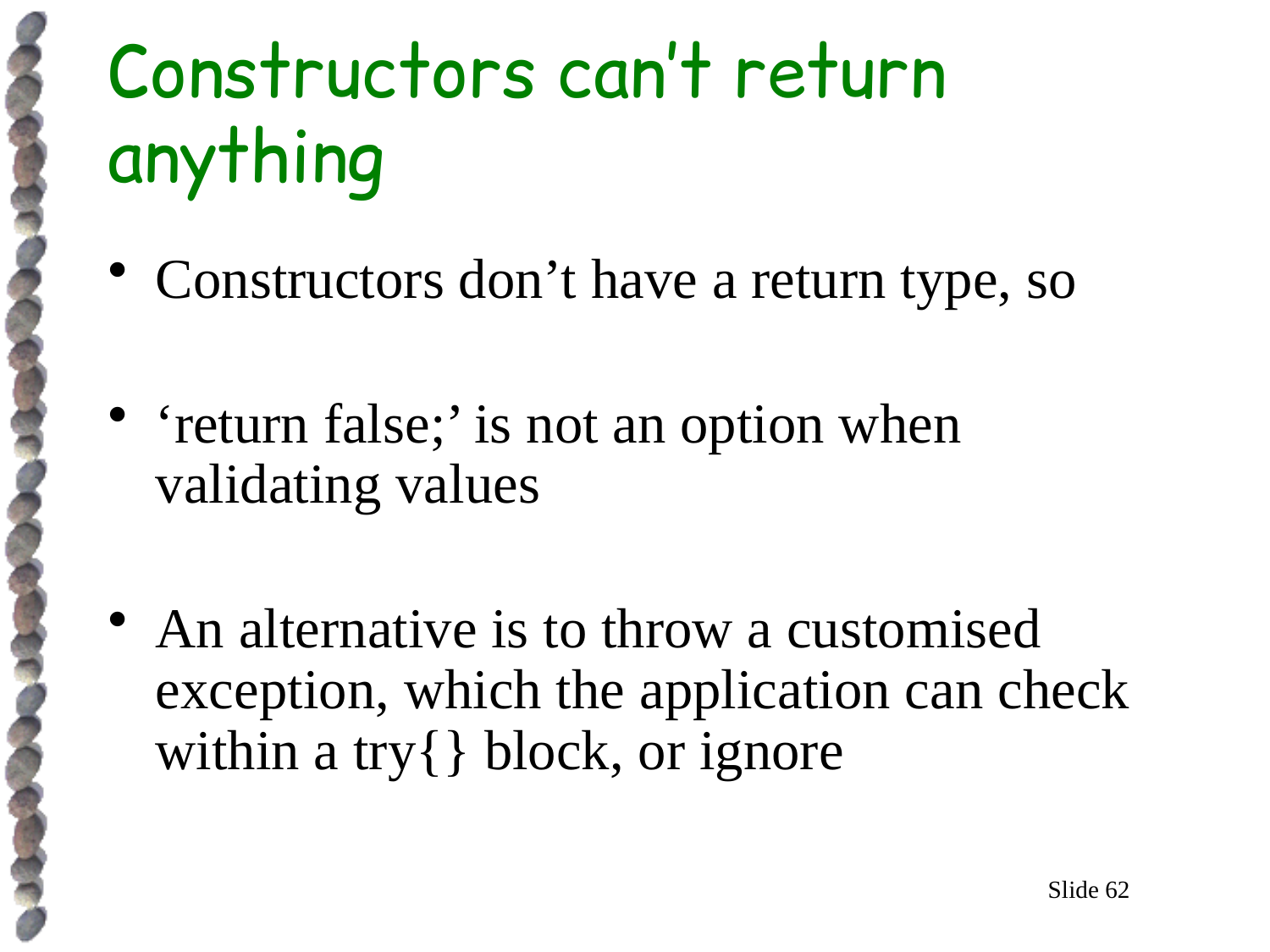

# Constructors can’t return anything
Constructors don’t have a return type, so

‘return false;’ is not an option when validating values

An alternative is to throw a customised exception, which the application can check within a try{} block, or ignore
Slide 62